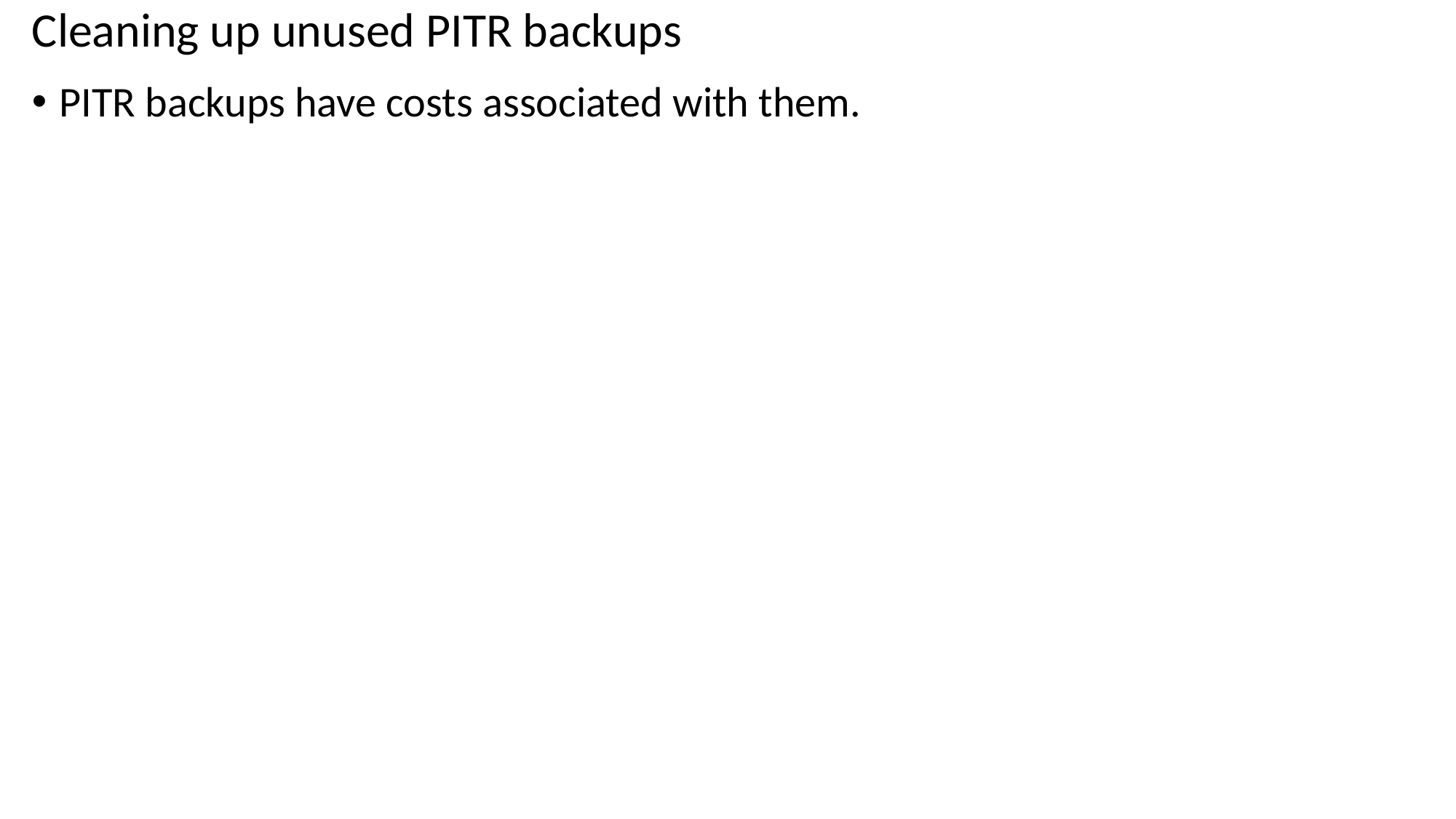

# Cleaning up unused PITR backups
PITR backups have costs associated with them.